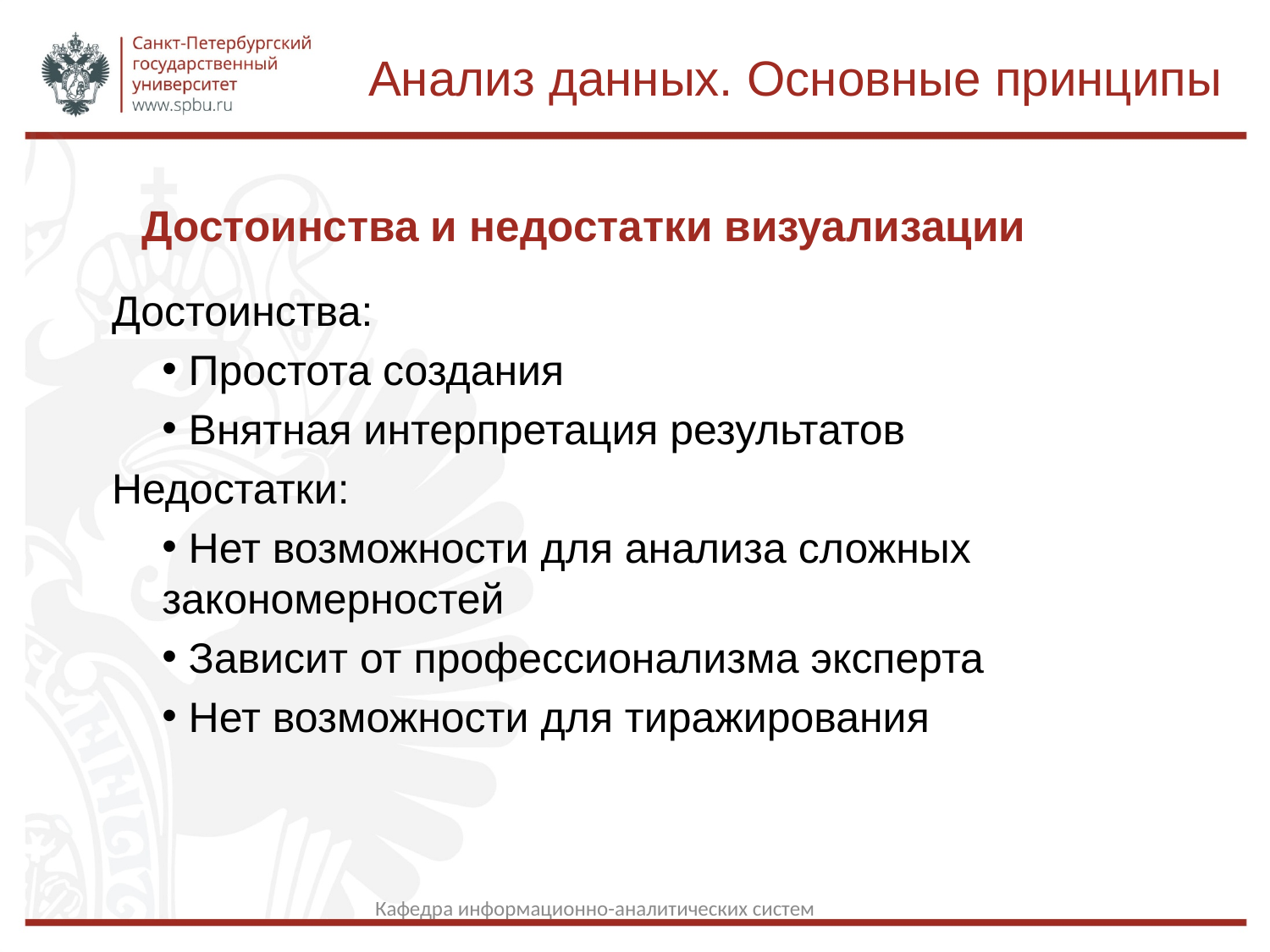

Анализ данных. Основные принципы

Достоинства и недостатки визуализации

Достоинства:
 Простота создания
 Внятная интерпретация результатов
Недостатки:
 Нет возможности для анализа сложных закономерностей
 Зависит от профессионализма эксперта
 Нет возможности для тиражирования

Кафедра информационно-аналитических систем